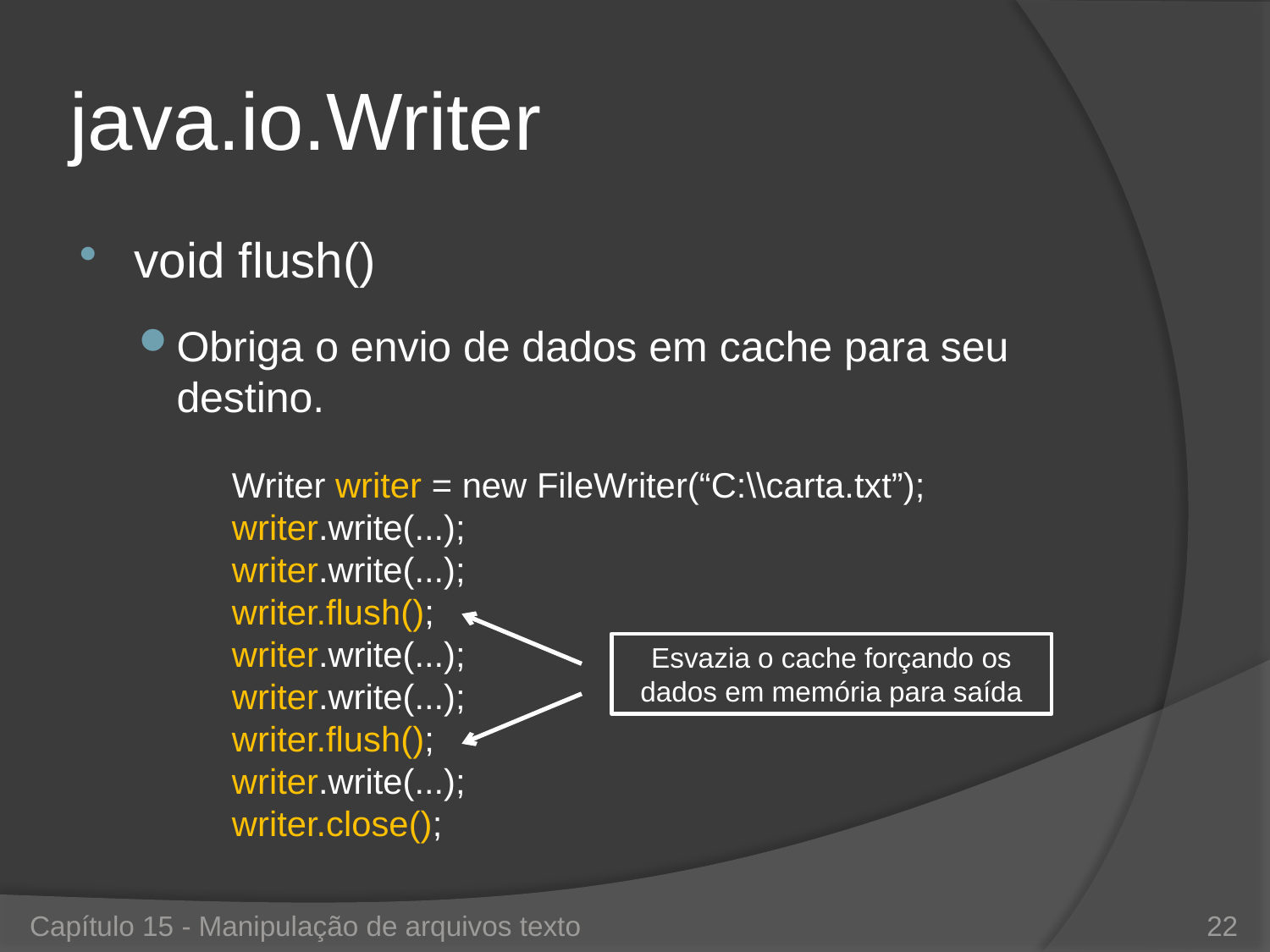

# java.io.Writer
void flush()
Obriga o envio de dados em cache para seu destino.
Writer writer = new FileWriter(“C:\\carta.txt”);
writer.write(...);
writer.write(...);
writer.flush();
writer.write(...);
writer.write(...);
writer.flush();
writer.write(...);
writer.close();
Esvazia o cache forçando os dados em memória para saída
Capítulo 15 - Manipulação de arquivos texto
22